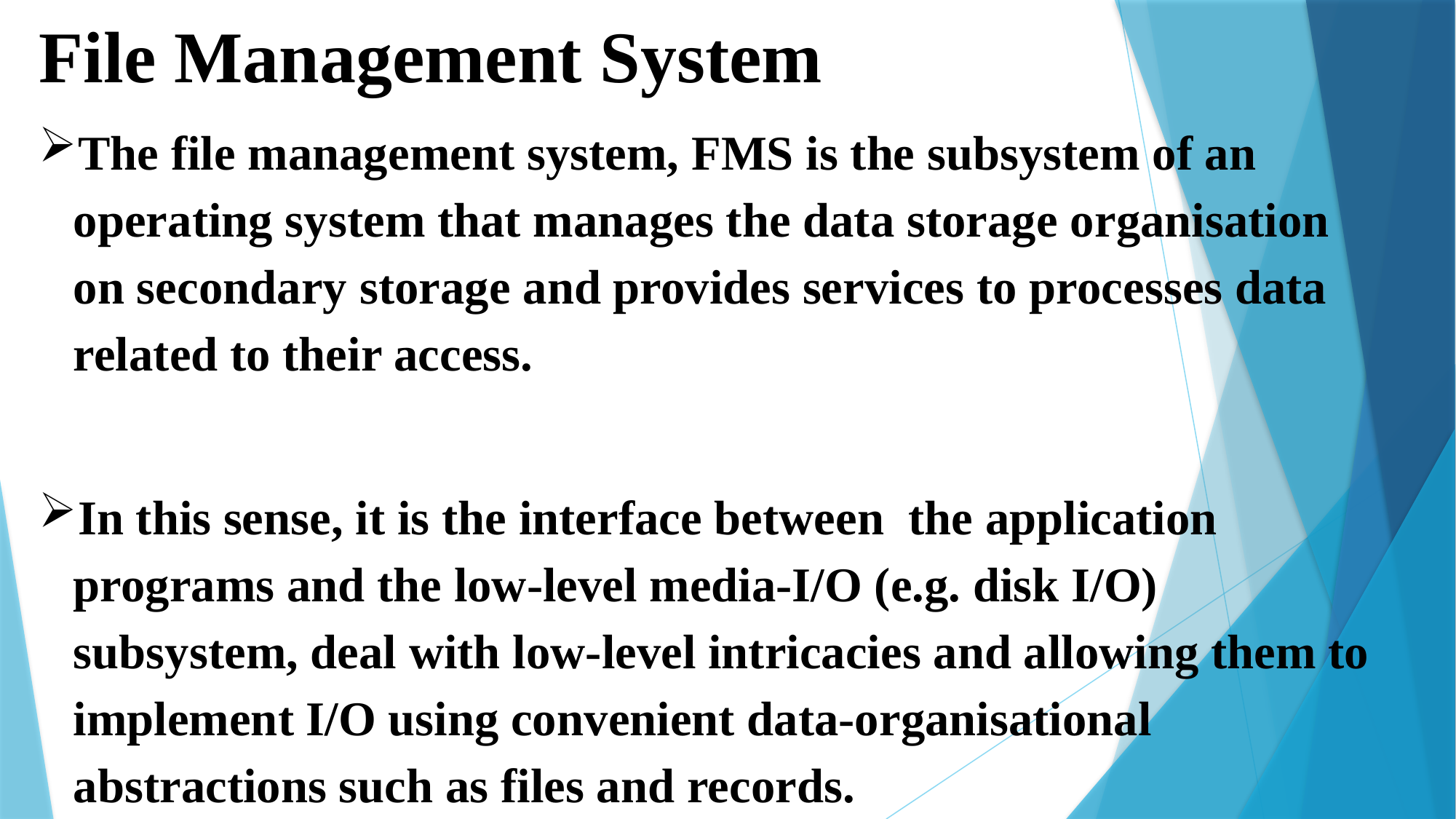

File Management System
The file management system, FMS is the subsystem of an operating system that manages the data storage organisation on secondary storage and provides services to processes data related to their access.

In this sense, it is the interface between  the application programs and the low-level media-I/O (e.g. disk I/O) subsystem, deal with low-level intricacies and allowing them to implement I/O using convenient data-organisational abstractions such as files and records.